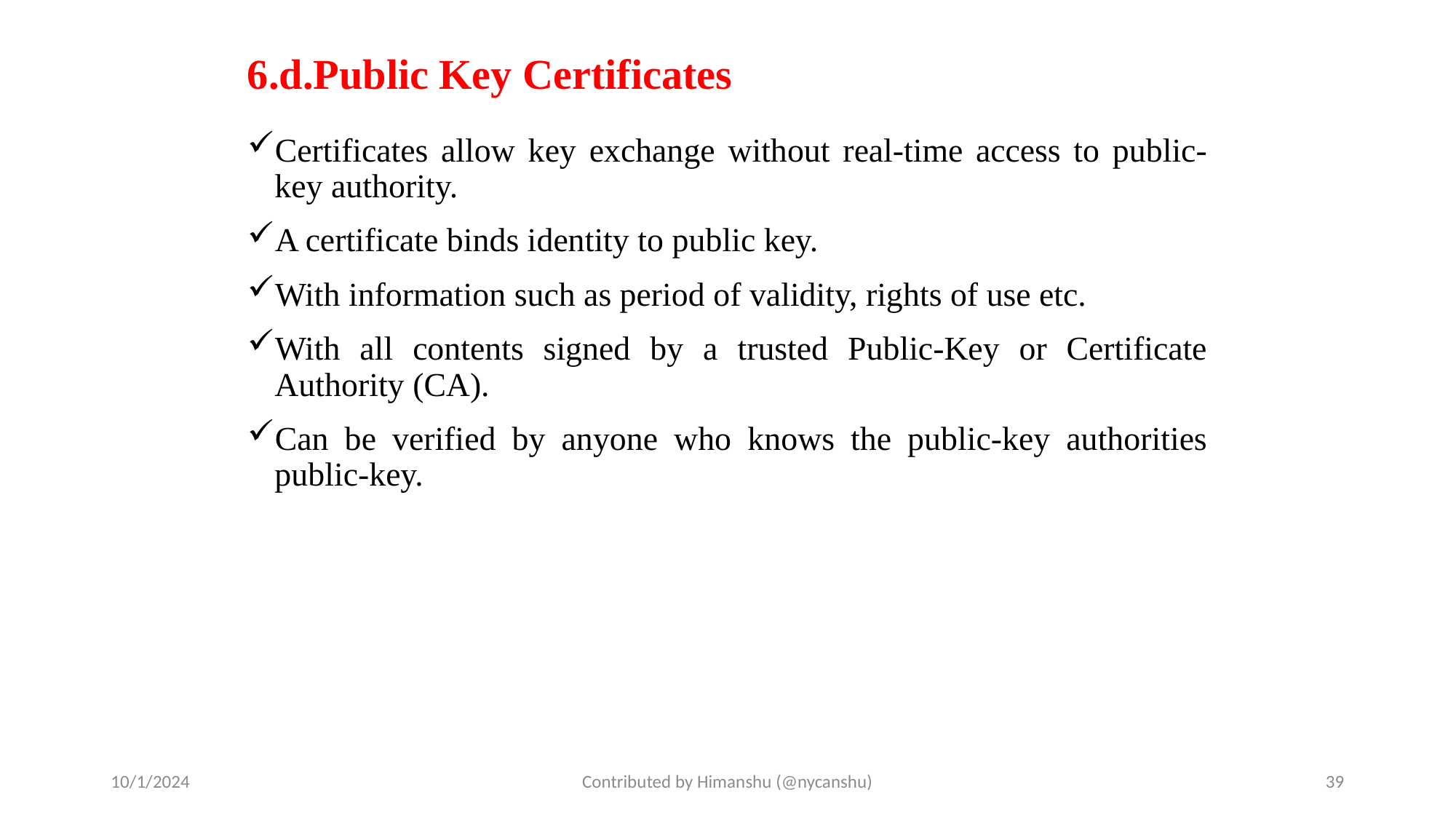

# 6.d.Public Key Certificates
Certificates allow key exchange without real-time access to public-key authority.
A certificate binds identity to public key.
With information such as period of validity, rights of use etc.
With all contents signed by a trusted Public-Key or Certificate Authority (CA).
Can be verified by anyone who knows the public-key authorities public-key.
10/1/2024
Contributed by Himanshu (@nycanshu)
39